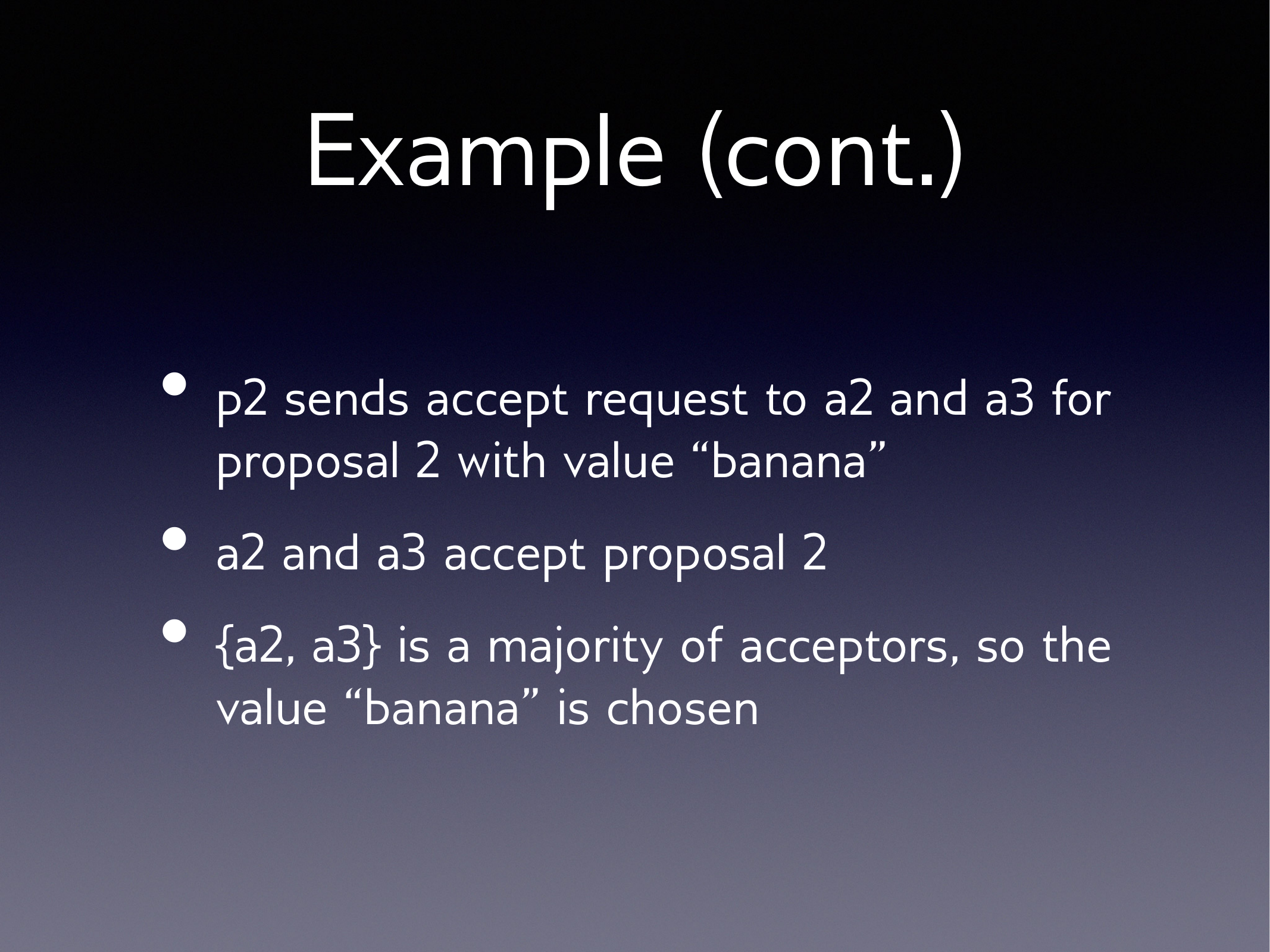

# Example (cont.)
p2 sends accept request to a2 and a3 for proposal 2 with value “banana”
a2 and a3 accept proposal 2
{a2, a3} is a majority of acceptors, so the value “banana” is chosen